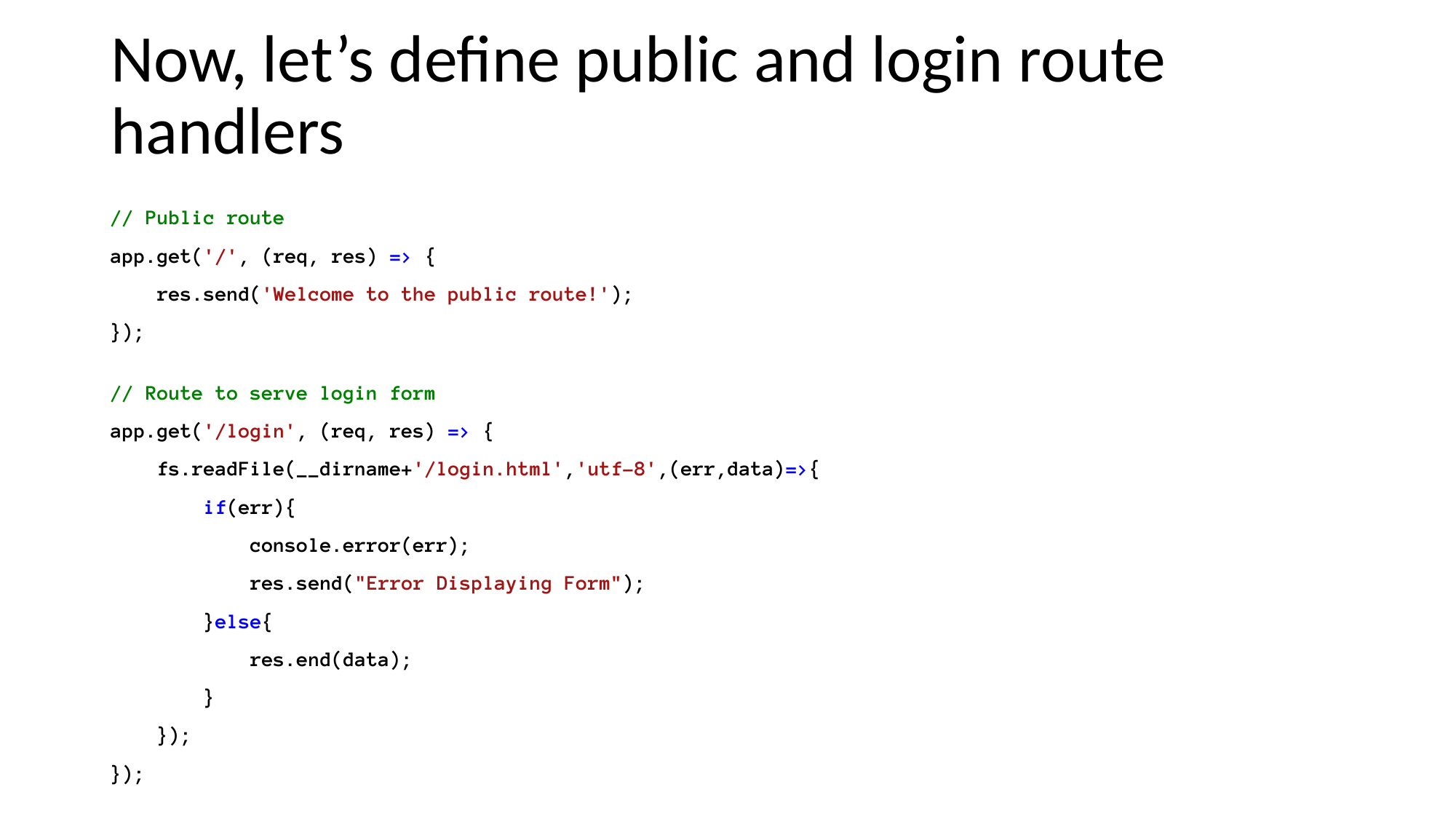

# Now, let’s define public and login route handlers
// Public route
app.get('/', (req, res) => {
    res.send('Welcome to the public route!');
});
// Route to serve login form
app.get('/login', (req, res) => {
    fs.readFile(__dirname+'/login.html','utf-8',(err,data)=>{
        if(err){
            console.error(err);
            res.send("Error Displaying Form");
        }else{
            res.end(data);
        }
    });
});